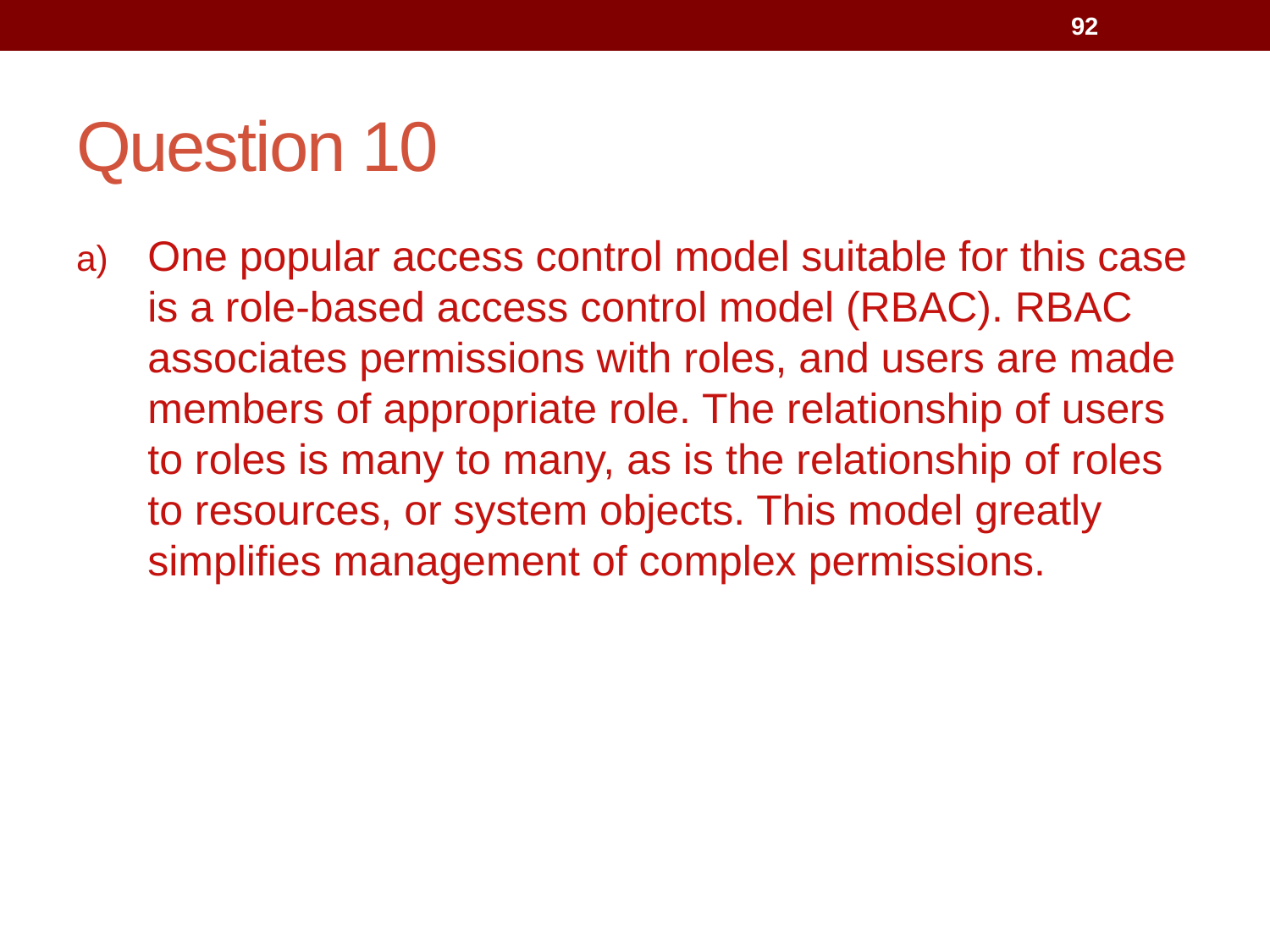

92
# Question 10
One popular access control model suitable for this case is a role-based access control model (RBAC). RBAC associates permissions with roles, and users are made members of appropriate role. The relationship of users to roles is many to many, as is the relationship of roles to resources, or system objects. This model greatly simplifies management of complex permissions.